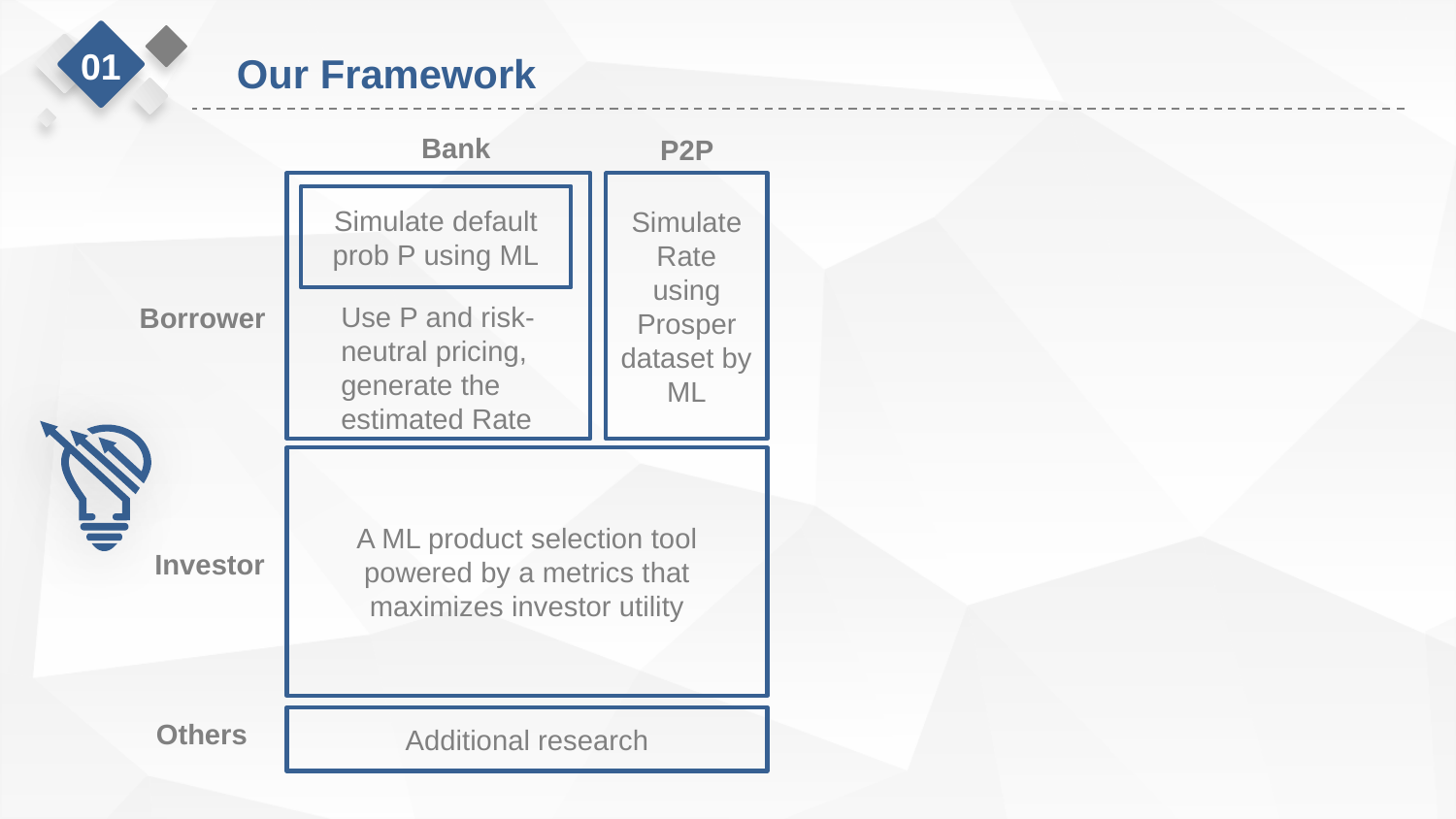

01

Our Framework
Bank
P2P

Simulate Rate using Prosper dataset by ML
Simulate default prob P using ML
Use P and risk-neutral pricing, generate the estimated Rate
Borrower

A ML product selection tool powered by a metrics that maximizes investor utility
Investor
Additional research
Others